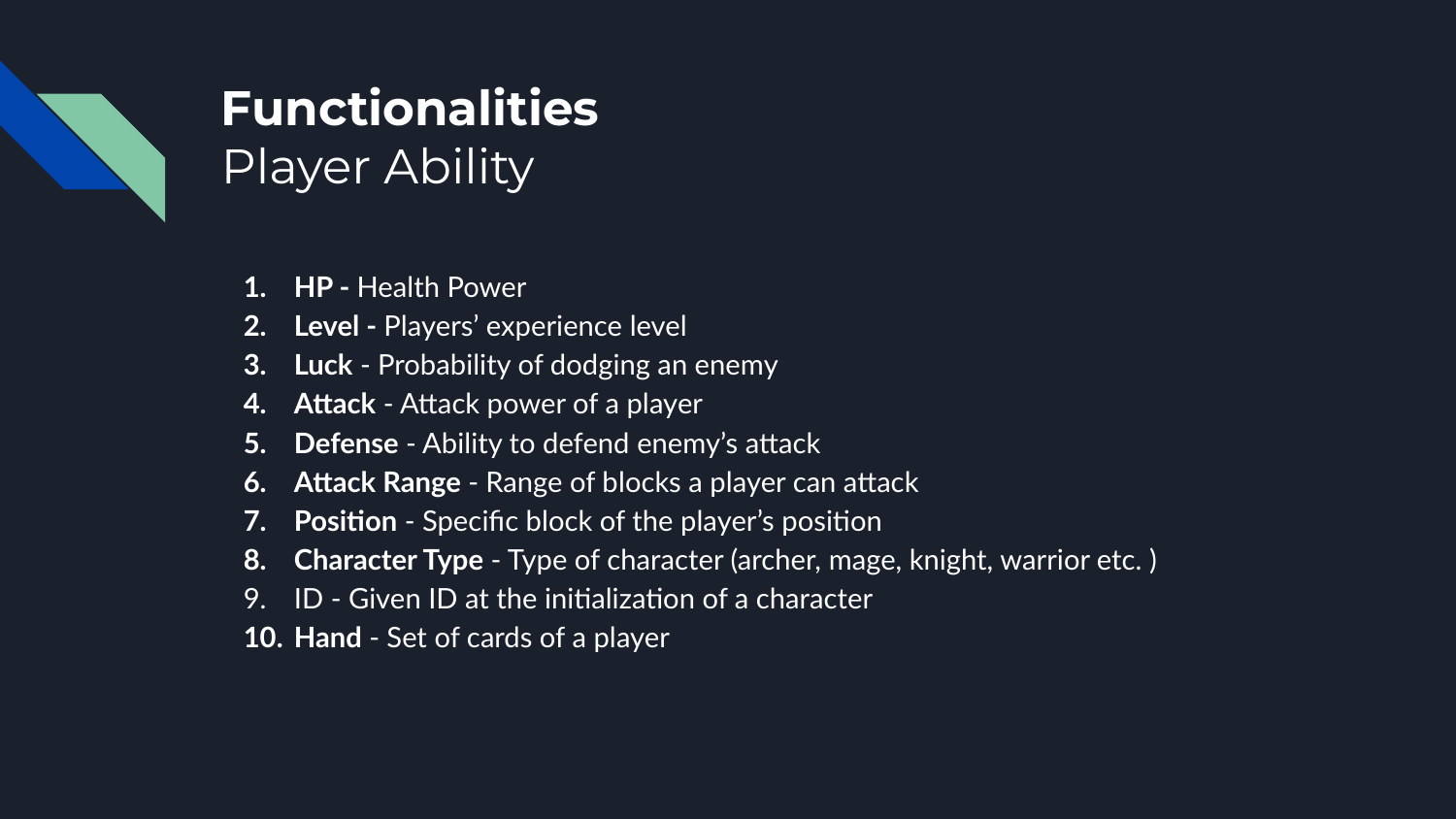

# Functionalities
Player Ability
HP - Health Power
Level - Players’ experience level
Luck - Probability of dodging an enemy
Attack - Attack power of a player
Defense - Ability to defend enemy’s attack
Attack Range - Range of blocks a player can attack
Position - Specific block of the player’s position
Character Type - Type of character (archer, mage, knight, warrior etc. )
ID - Given ID at the initialization of a character
Hand - Set of cards of a player